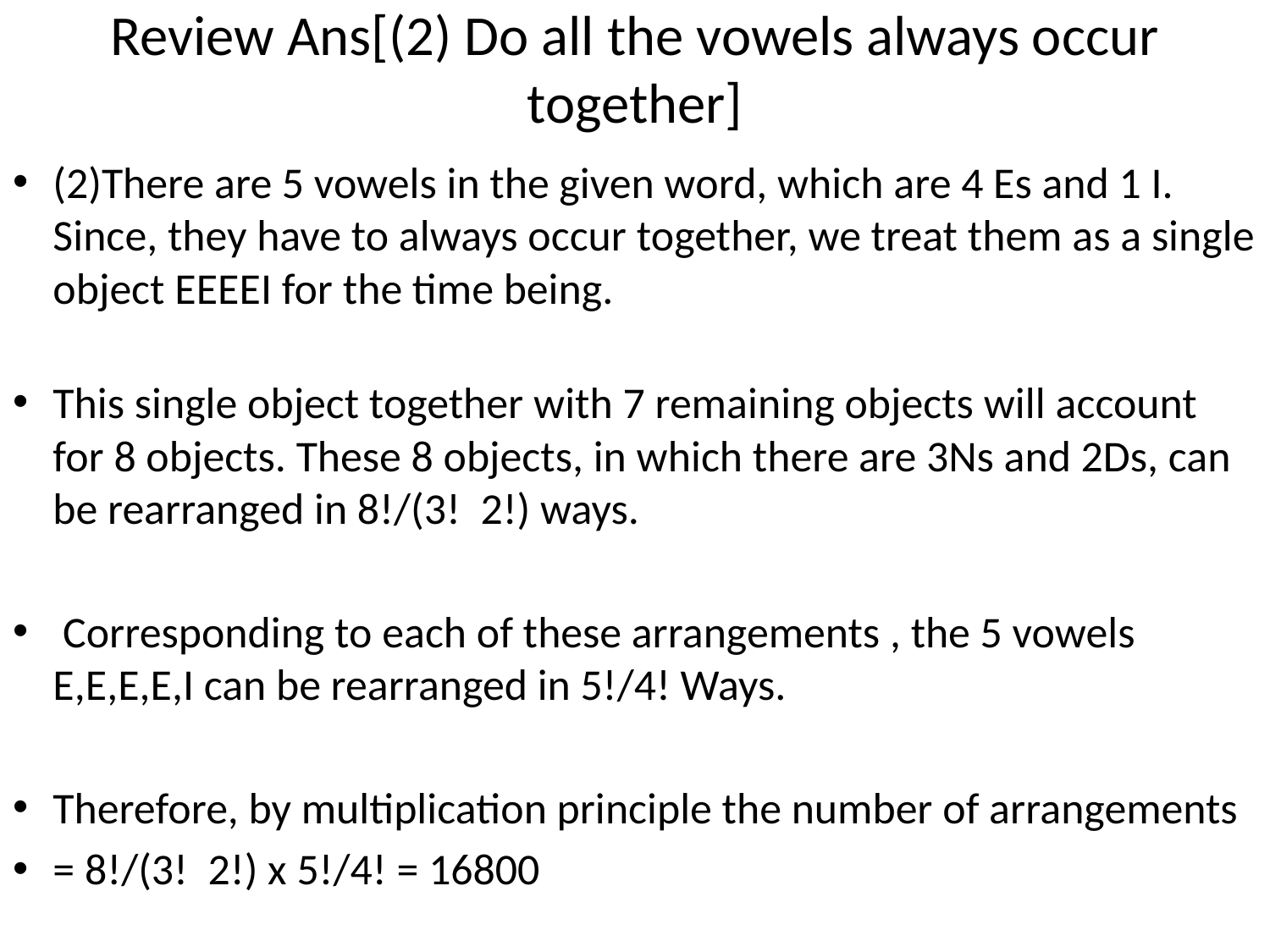

# Review Ans[(2) Do all the vowels always occur together]
(2)There are 5 vowels in the given word, which are 4 Es and 1 I. Since, they have to always occur together, we treat them as a single object EEEEI for the time being.
This single object together with 7 remaining objects will account for 8 objects. These 8 objects, in which there are 3Ns and 2Ds, can be rearranged in 8!/(3!  2!) ways.

 Corresponding to each of these arrangements , the 5 vowels E,E,E,E,I can be rearranged in 5!/4! Ways.

Therefore, by multiplication principle the number of arrangements
= 8!/(3!  2!) x 5!/4! = 16800